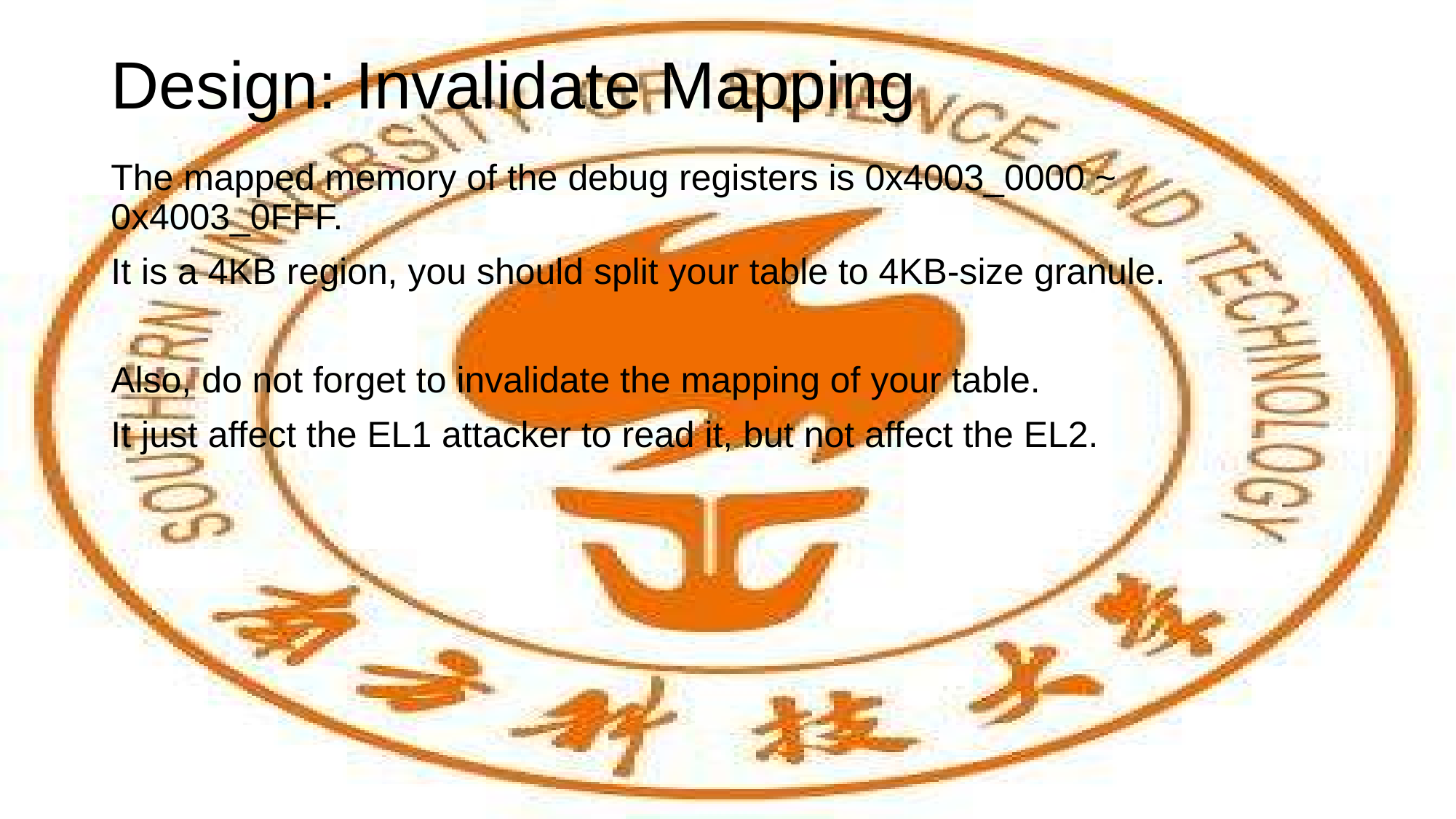

# Design: Invalidate Mapping
The mapped memory of the debug registers is 0x4003_0000 ~ 0x4003_0FFF.
It is a 4KB region, you should split your table to 4KB-size granule.

Also, do not forget to invalidate the mapping of your table.
It just affect the EL1 attacker to read it, but not affect the EL2.